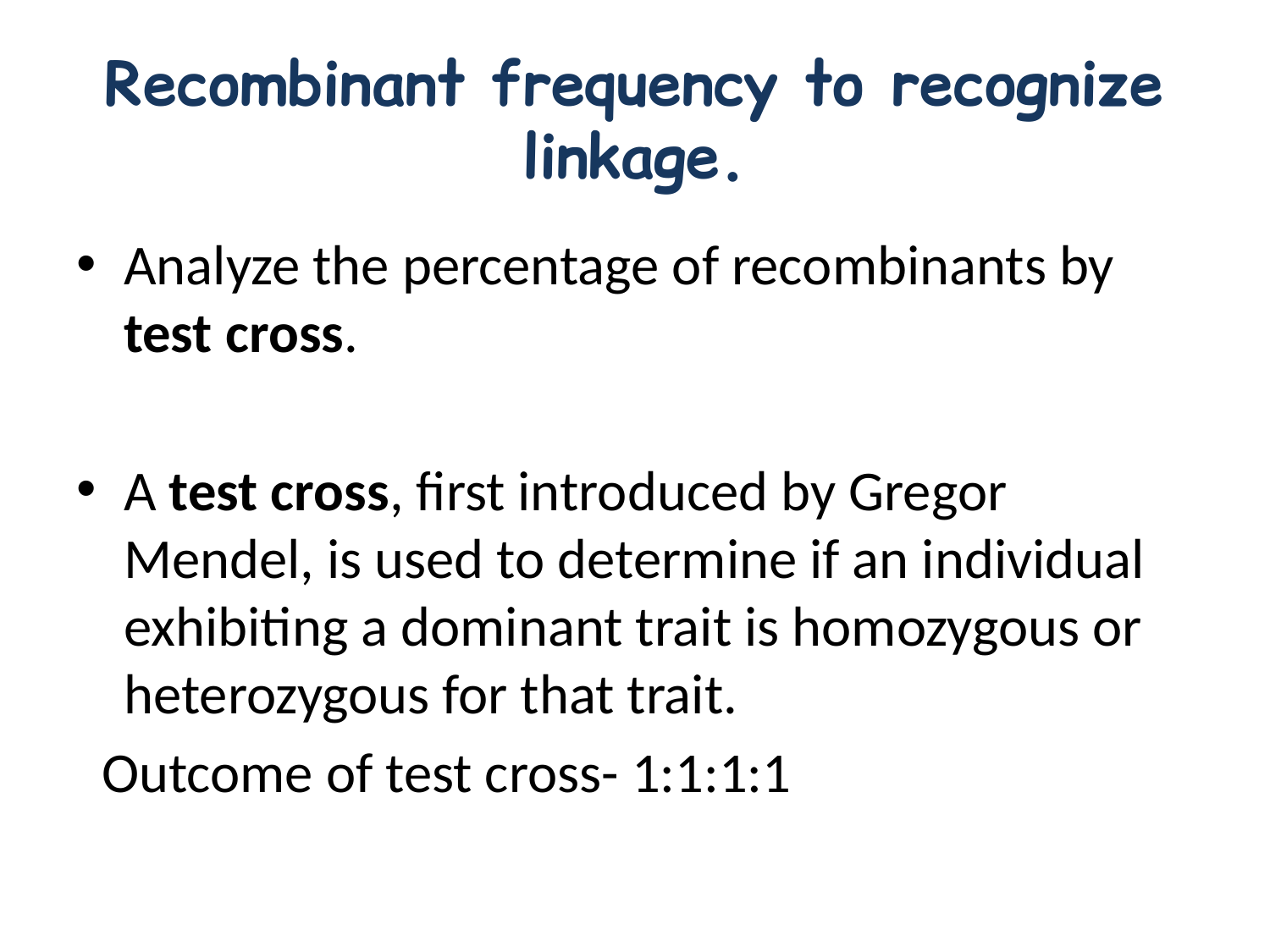

# Recombinant frequency to recognize linkage.
Analyze the percentage of recombinants by test cross.

A test cross, first introduced by Gregor Mendel, is used to determine if an individual exhibiting a dominant trait is homozygous or heterozygous for that trait.
  Outcome of test cross- 1:1:1:1